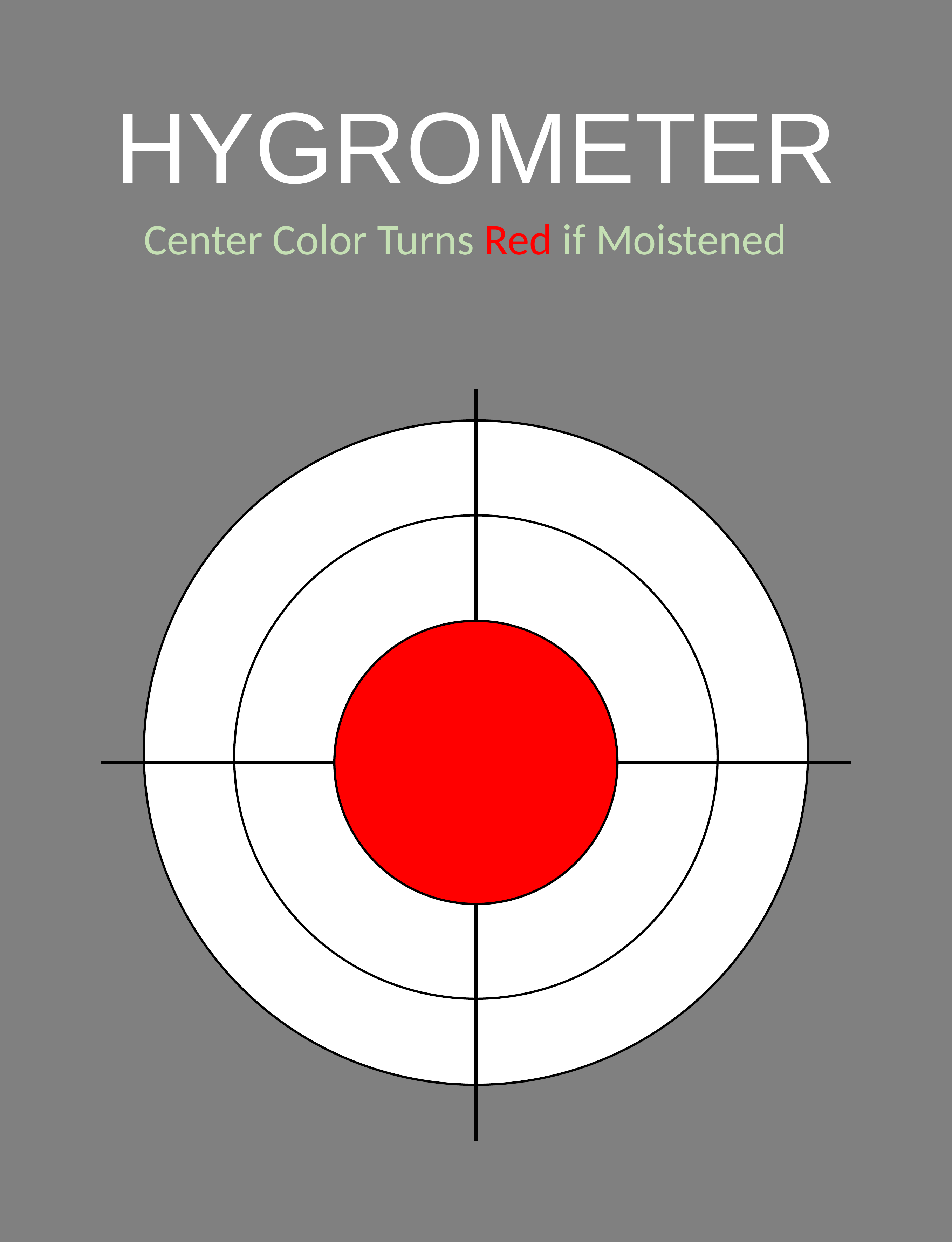

#
HYGROMETER
Center Color Turns Red if Moistened